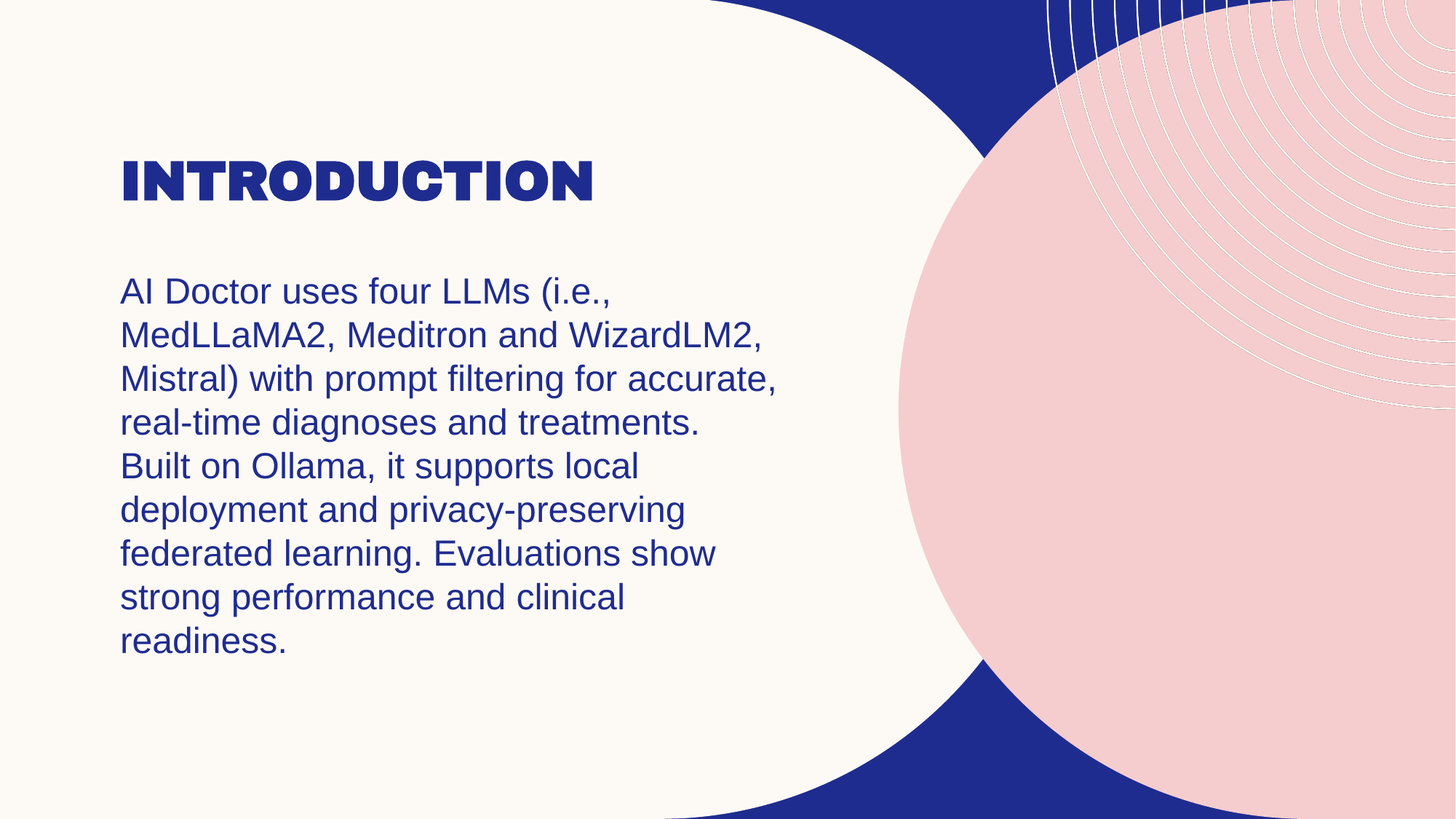

# Introduction
AI Doctor uses four LLMs (i.e., MedLLaMA2, Meditron and WizardLM2, Mistral) with prompt filtering for accurate, real-time diagnoses and treatments. Built on Ollama, it supports local deployment and privacy-preserving federated learning. Evaluations show strong performance and clinical readiness.